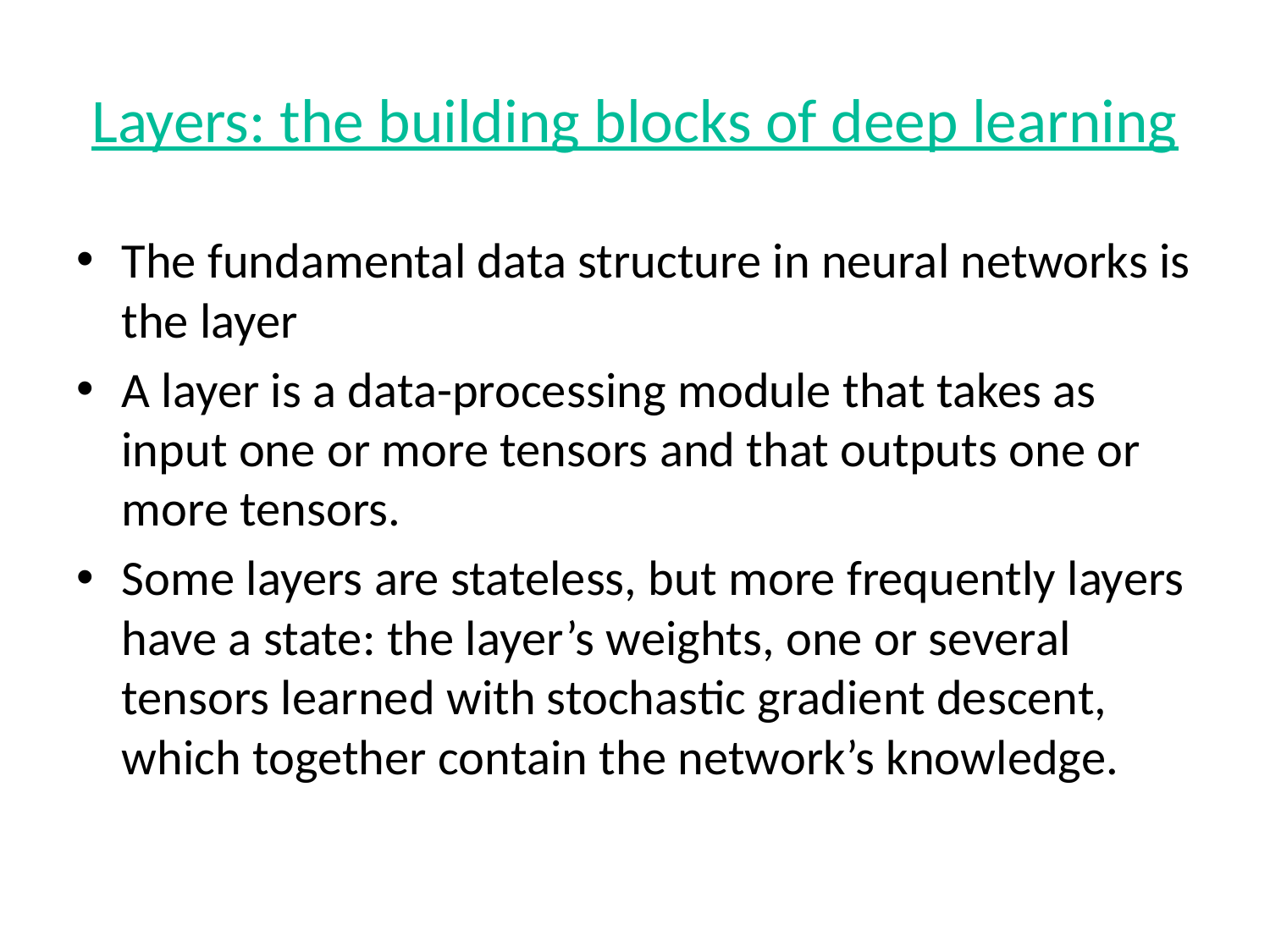

# Layers: the building blocks of deep learning
The fundamental data structure in neural networks is the layer
A layer is a data-processing module that takes as input one or more tensors and that outputs one or more tensors.
Some layers are stateless, but more frequently layers have a state: the layer’s weights, one or several tensors learned with stochastic gradient descent, which together contain the network’s knowledge.